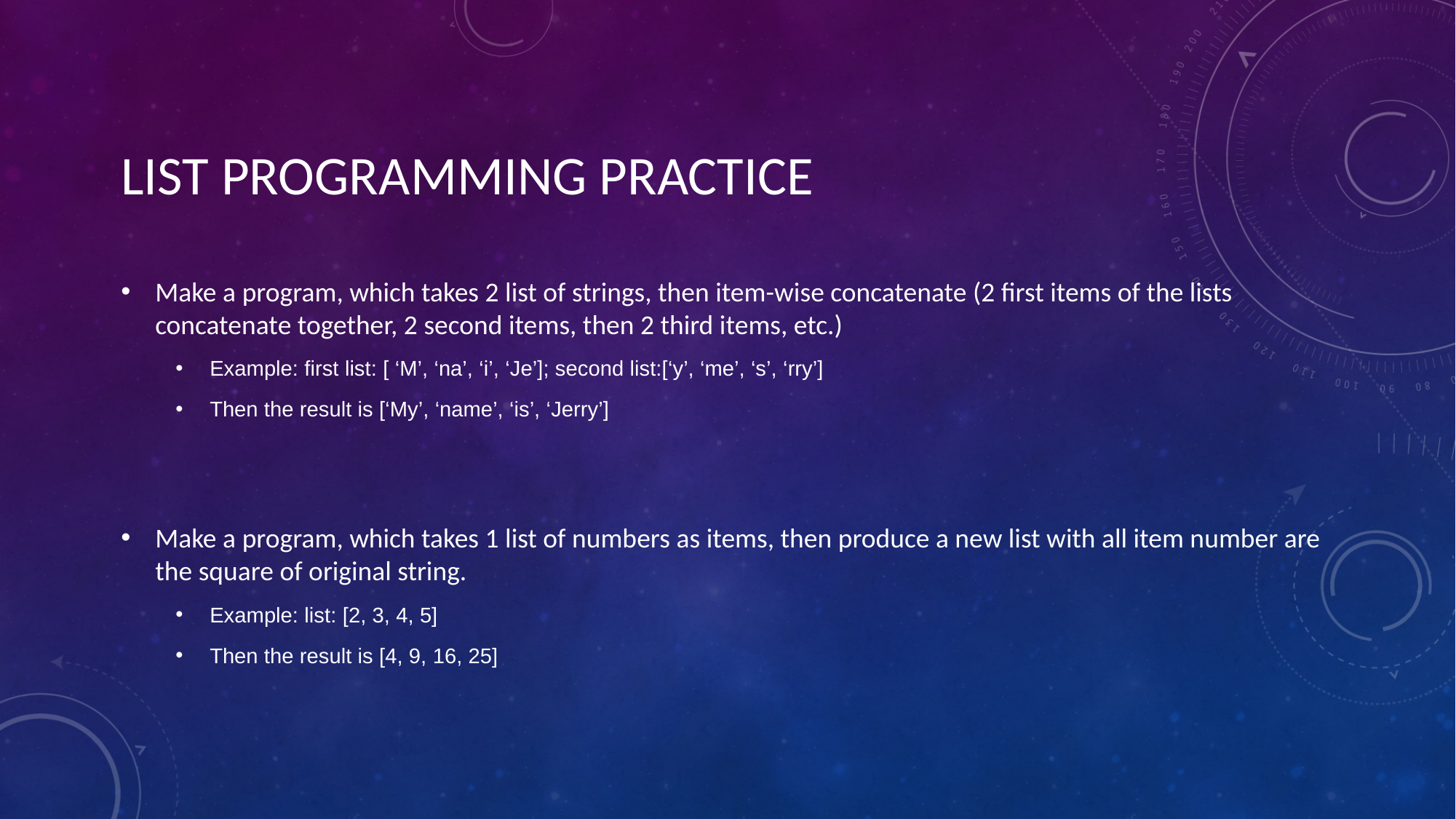

# List Programming practice
Make a program, which takes 2 list of strings, then item-wise concatenate (2 first items of the lists concatenate together, 2 second items, then 2 third items, etc.)
Example: first list: [ ‘M’, ‘na’, ‘i’, ‘Je’]; second list:[‘y’, ‘me’, ‘s’, ‘rry’]
Then the result is [‘My’, ‘name’, ‘is’, ‘Jerry’]

Make a program, which takes 1 list of numbers as items, then produce a new list with all item number are the square of original string.
Example: list: [2, 3, 4, 5]
Then the result is [4, 9, 16, 25]